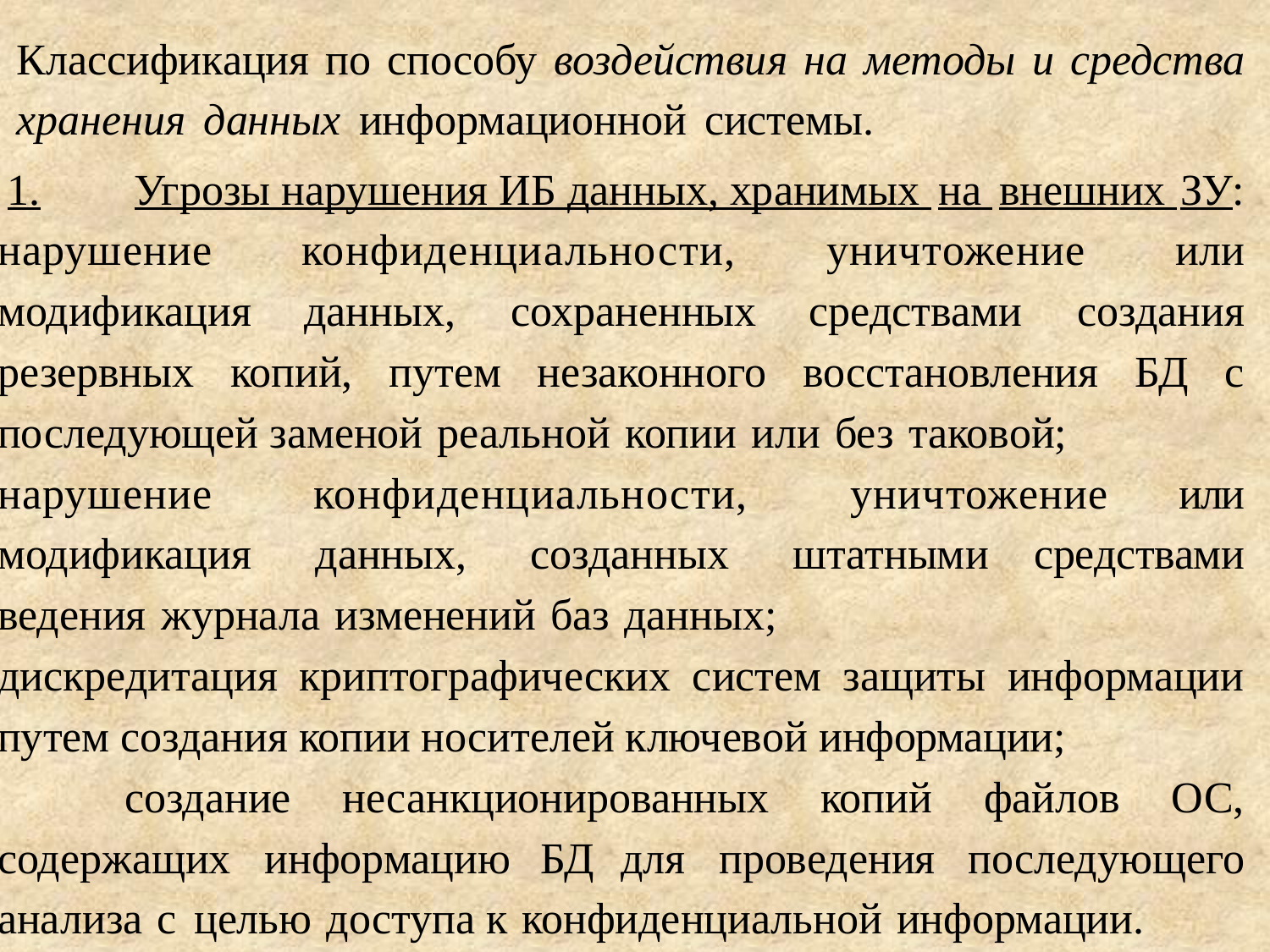

Классификация по способу воздействия на методы и средства хранения данных информационной системы.
1.	Угрозы нарушения ИБ данных, хранимых на внешних ЗУ:
нарушение конфиденциальности, уничтожение или модификация данных, сохраненных средствами создания резервных копий, путем незаконного восстановления БД с последующей заменой реальной копии или без таковой;
нарушение конфиденциальности, уничтожение	или модификация данных, созданных штатными	средствами ведения журнала изменений баз данных;
дискредитация криптографических систем защиты информации путем создания копии носителей ключевой информации;
	создание несанкционированных копий файлов ОС, содержащих информацию БД для проведения последующего анализа с целью доступа к конфиденциальной информации.